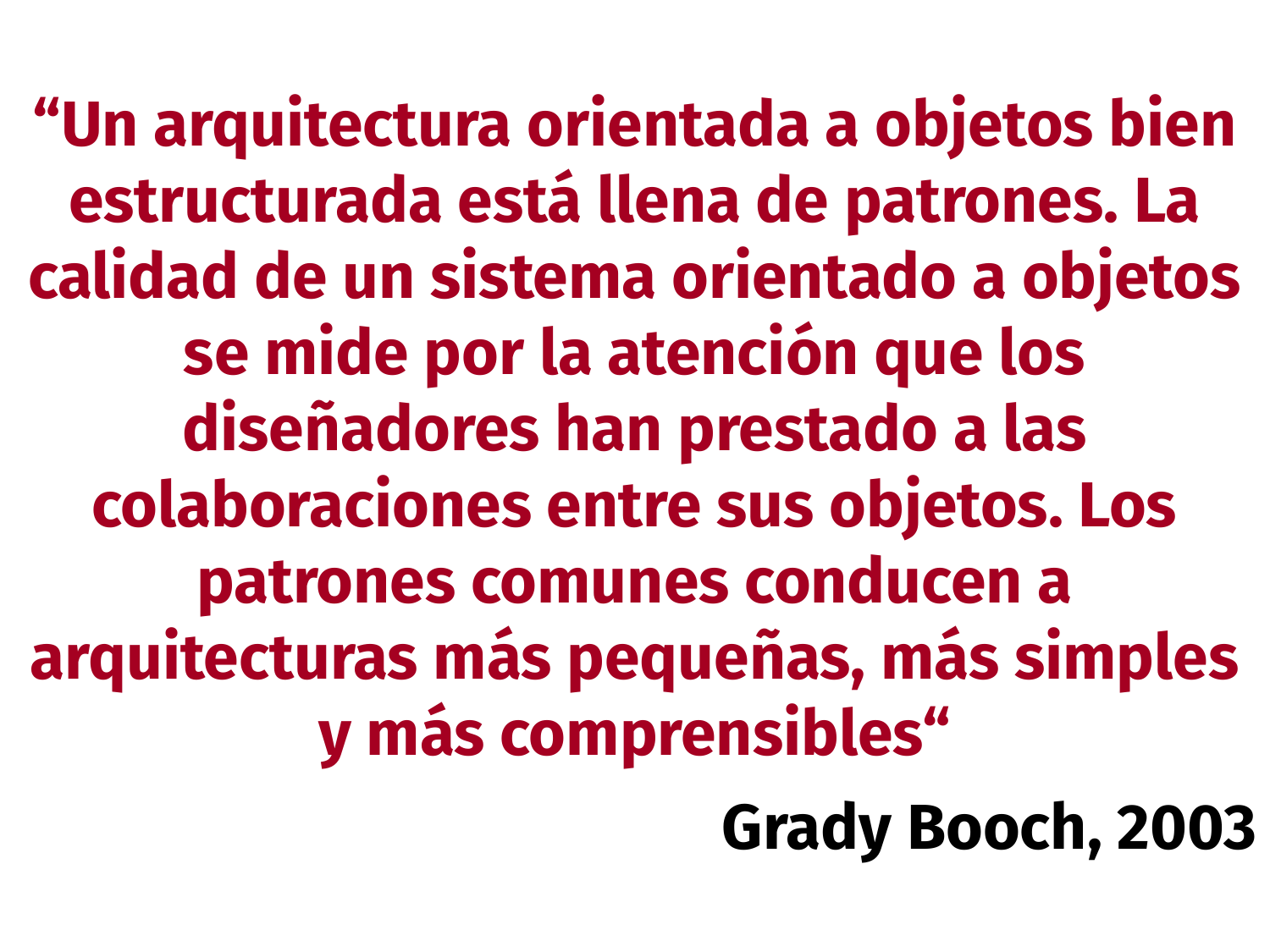

“Un arquitectura orientada a objetos bien estructurada está llena de patrones. La calidad de un sistema orientado a objetos se mide por la atención que los diseñadores han prestado a las colaboraciones entre sus objetos. Los patrones comunes conducen a arquitecturas más pequeñas, más simples y más comprensibles“
Grady Booch, 2003